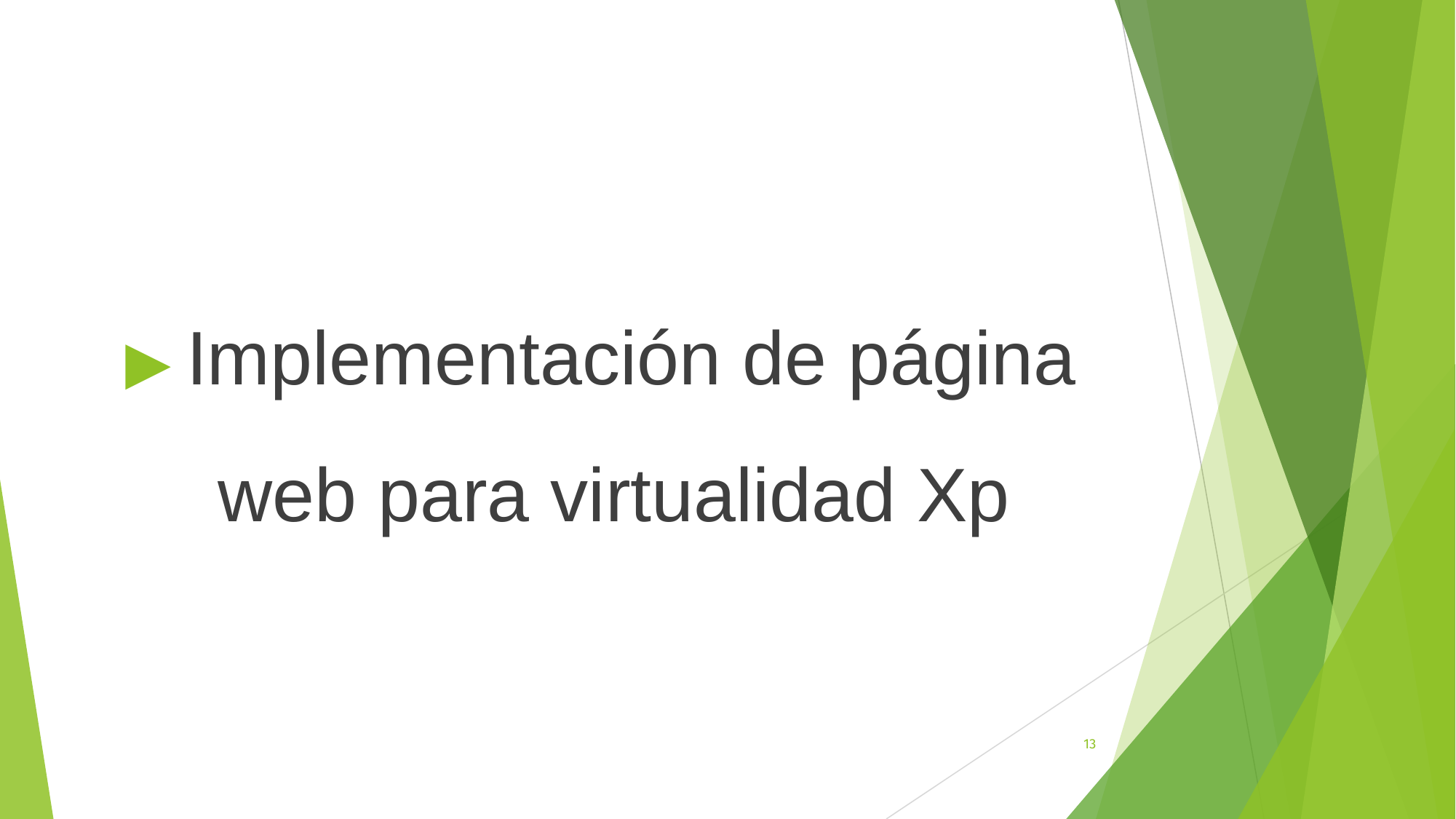

Implementación de página web para virtualidad Xp
13